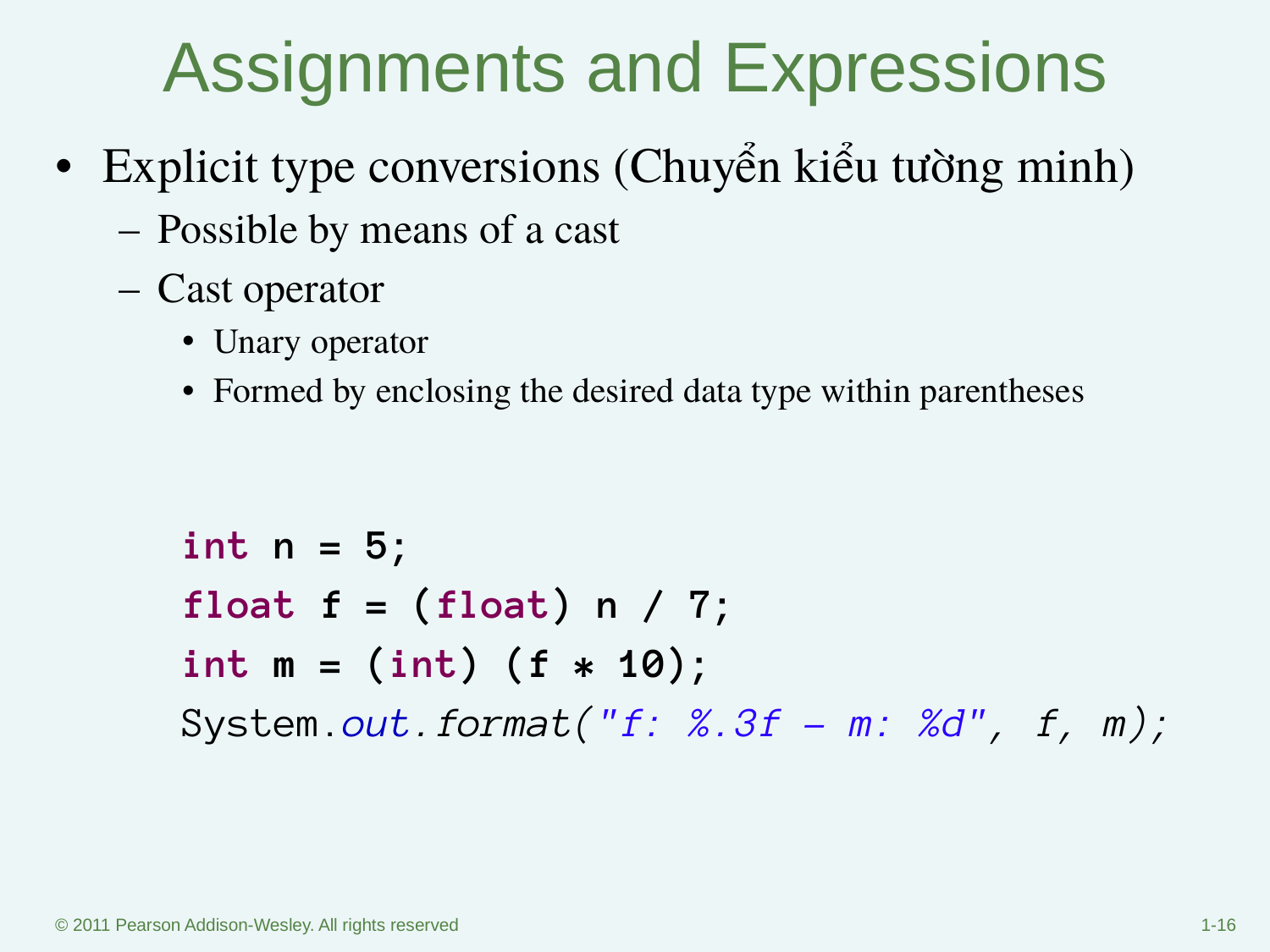

# Assignments and Expressions
Explicit type conversions (Chuyển kiểu tường minh)
Possible by means of a cast
Cast operator
Unary operator
Formed by enclosing the desired data type within parentheses

int n = 5;
float f = (float) n / 7;
int m = (int) (f * 10);
System.out.format("f: %.3f - m: %d", f, m);
© 2011 Pearson Addison-Wesley. All rights reserved
1-16